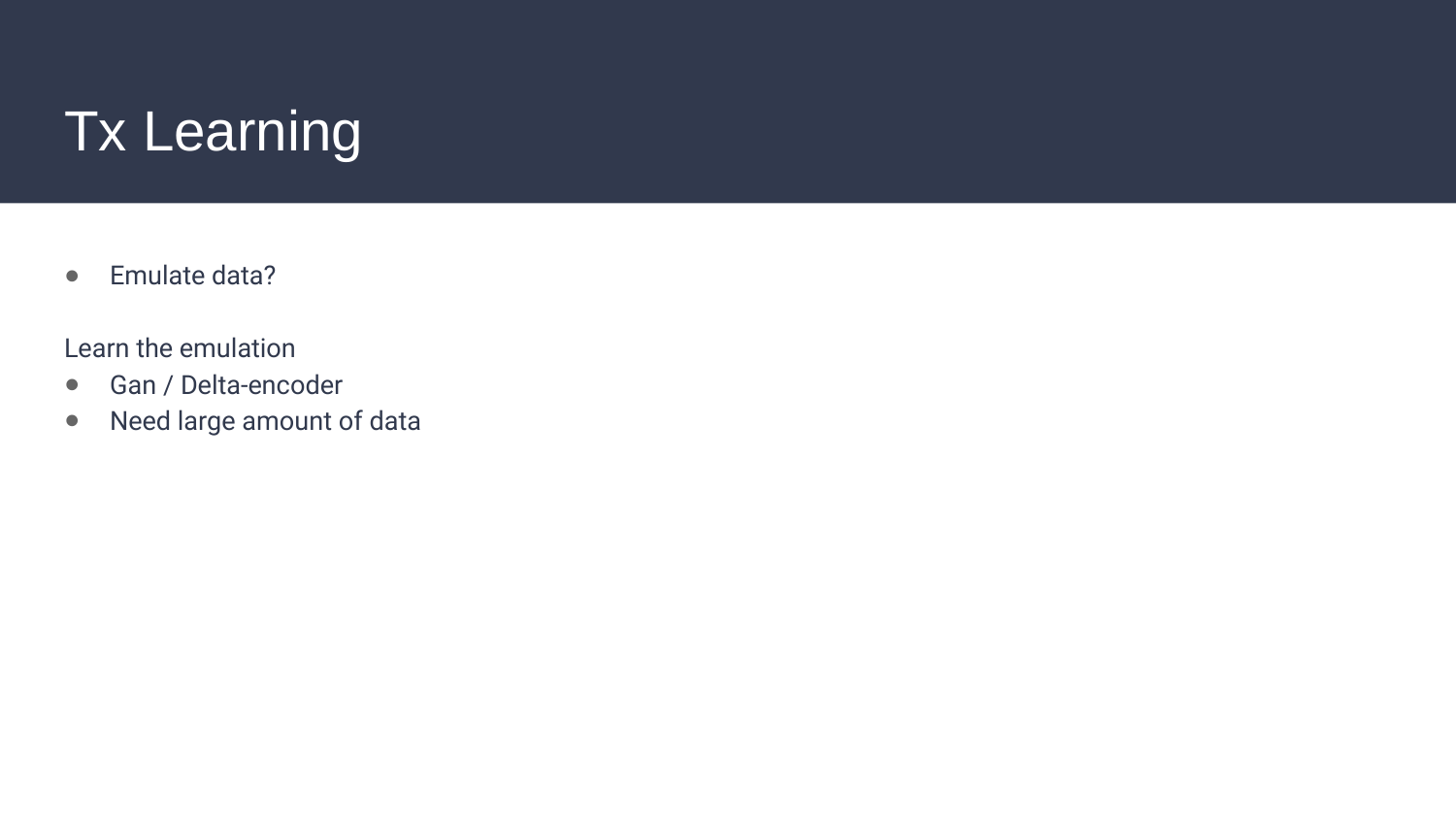

# Tx Learning
Emulate data?

Learn the emulation
Gan / Delta-encoder
Need large amount of data